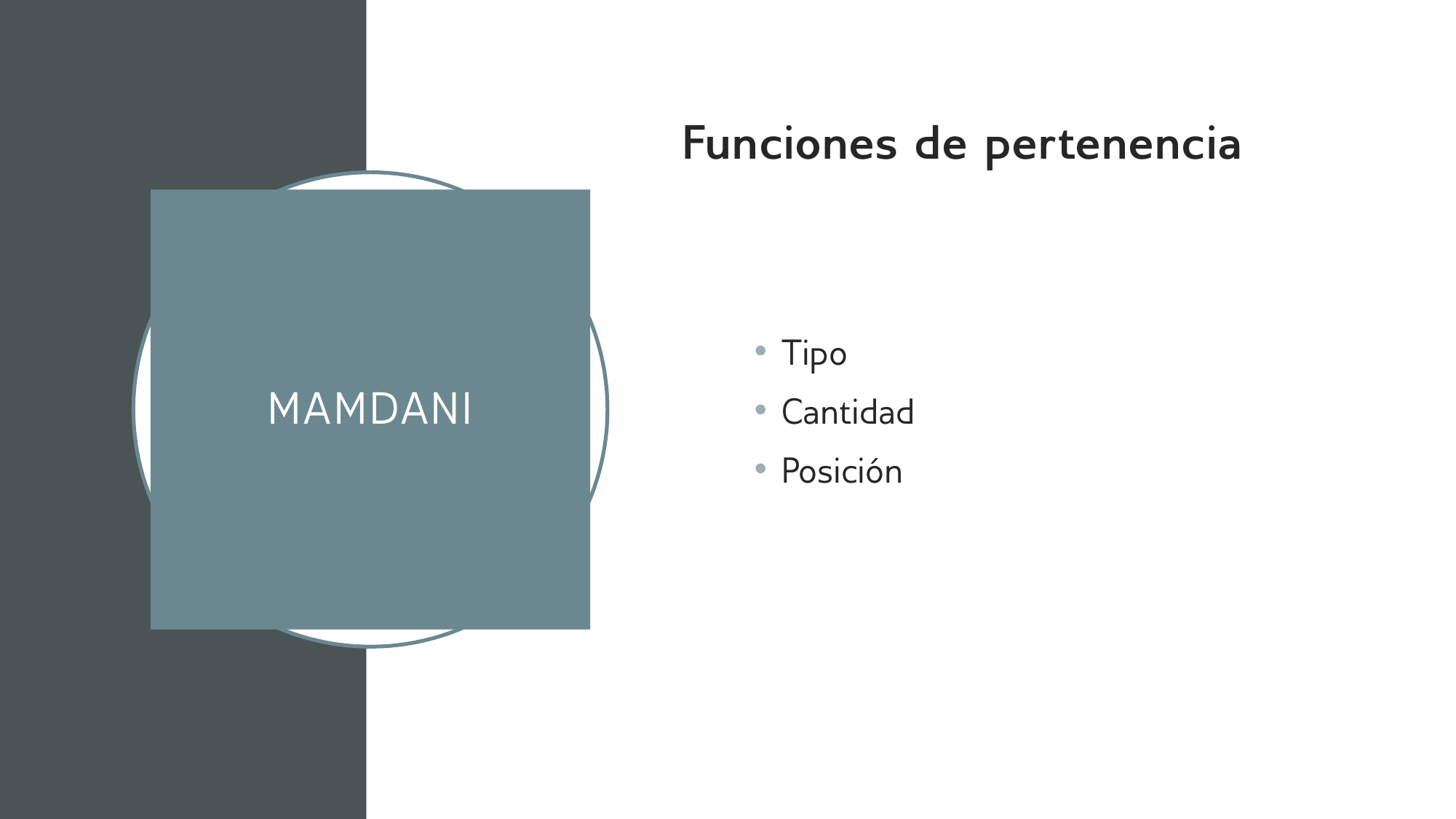

Funciones de pertenencia

# Mamdani
Tipo
Cantidad
Posición